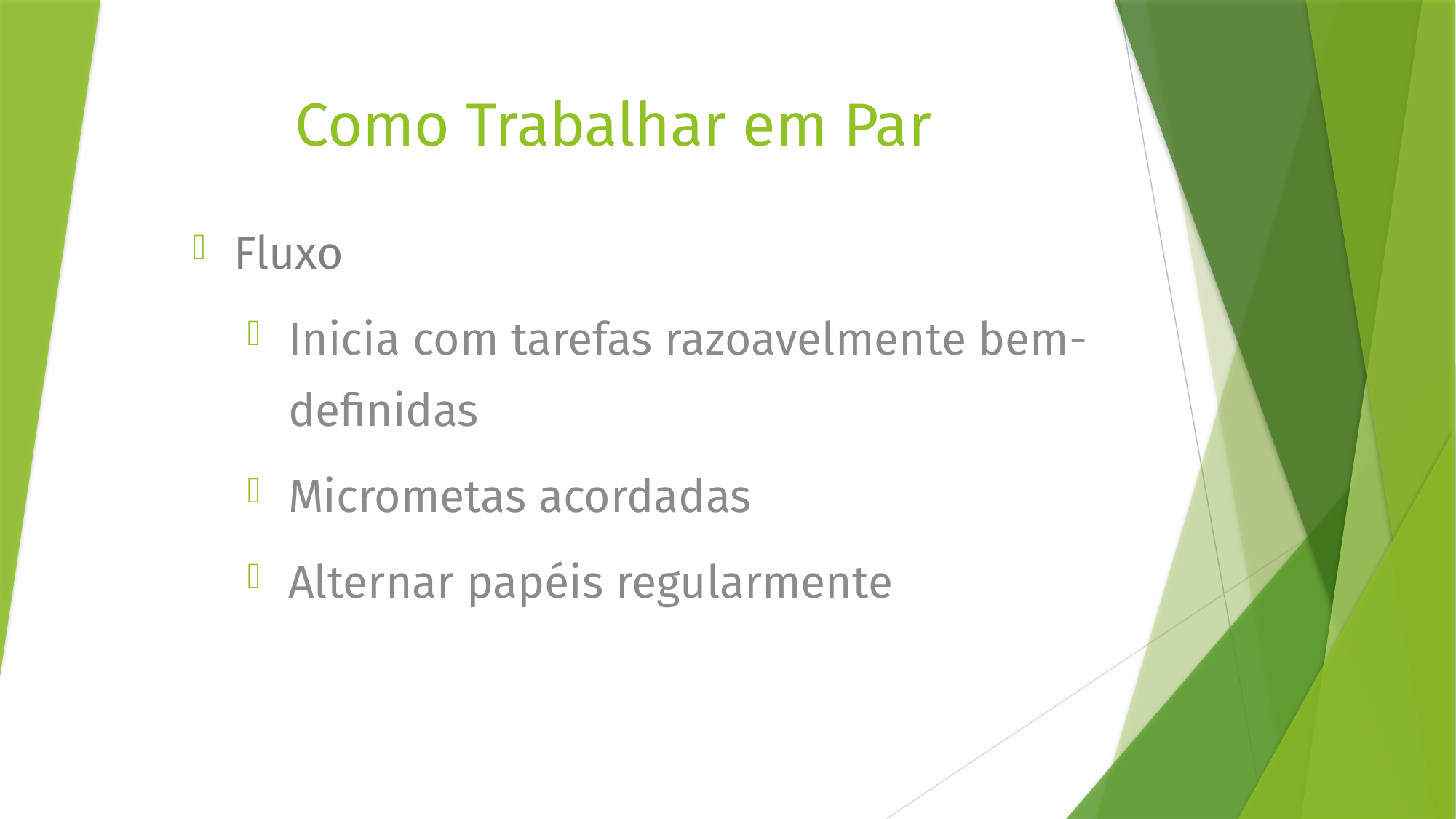

Como Trabalhar em Par
Fluxo
Inicia com tarefas razoavelmente bem-definidas
Micrometas acordadas
Alternar papéis regularmente